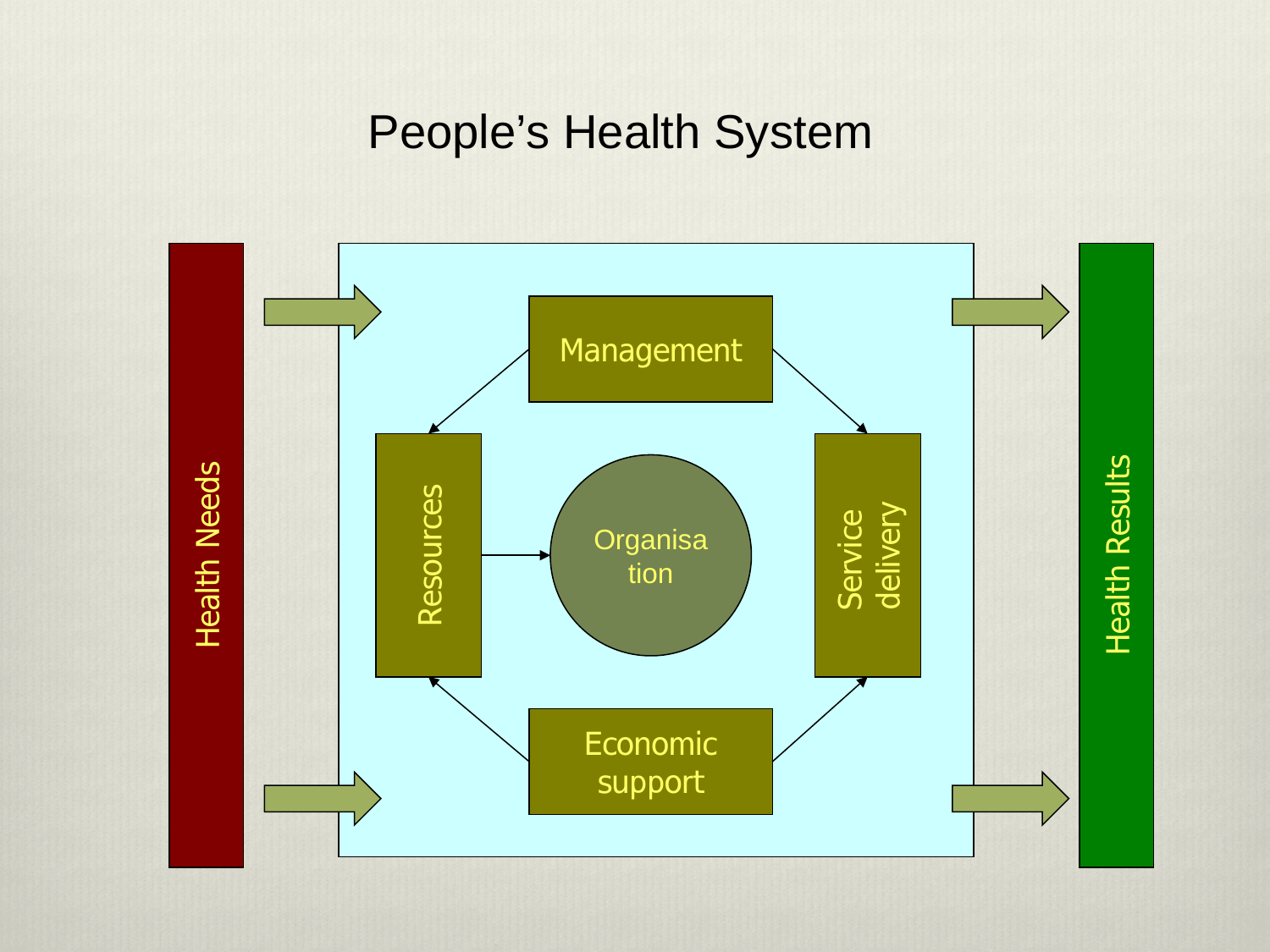

People’s Health System

Management
Organisation
Resources
Service
delivery
Health Needs
Health Results
Economic
support